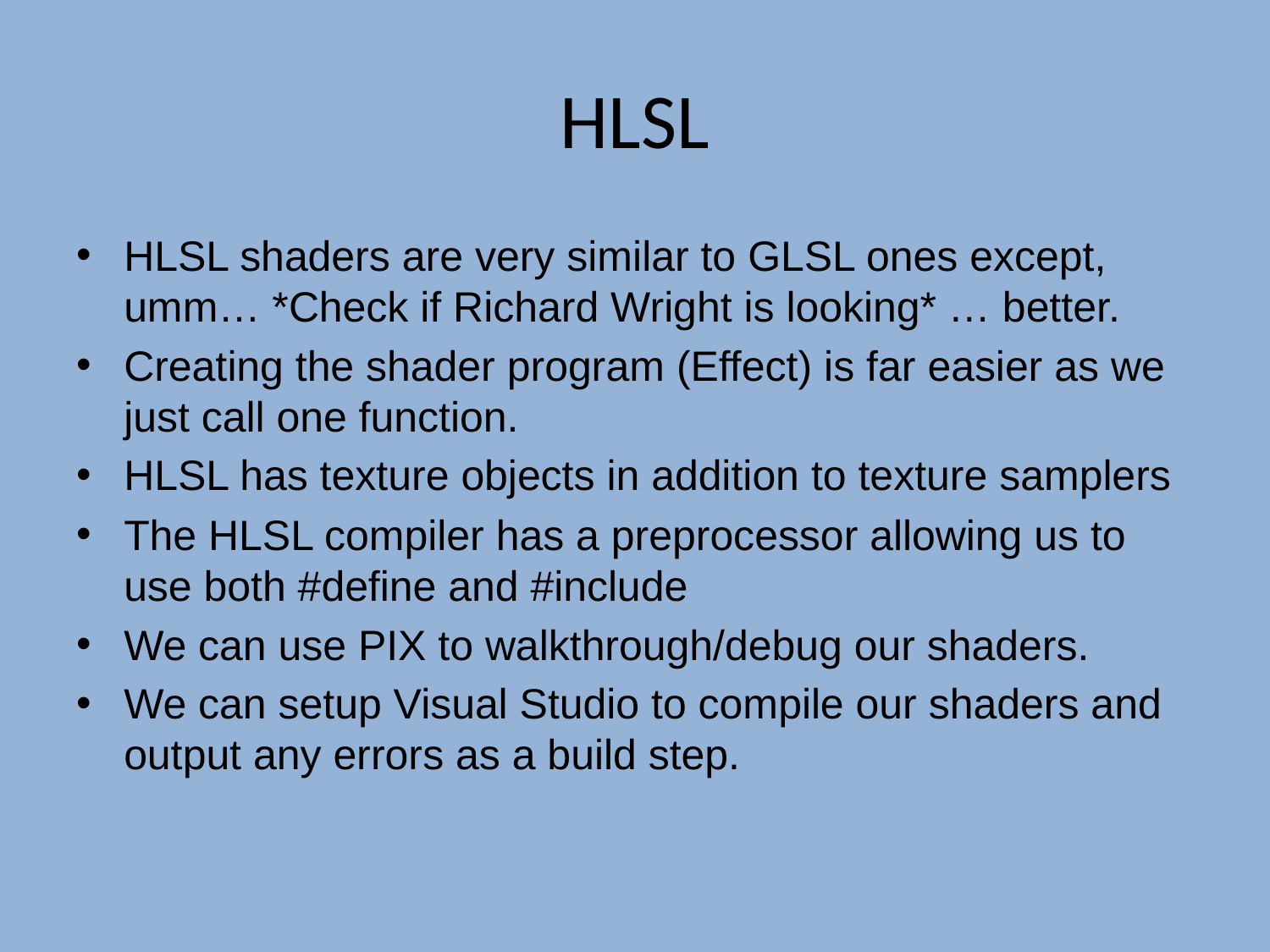

# HLSL
HLSL shaders are very similar to GLSL ones except, umm… *Check if Richard Wright is looking* … better.
Creating the shader program (Effect) is far easier as we just call one function.
HLSL has texture objects in addition to texture samplers
The HLSL compiler has a preprocessor allowing us to use both #define and #include
We can use PIX to walkthrough/debug our shaders.
We can setup Visual Studio to compile our shaders and output any errors as a build step.